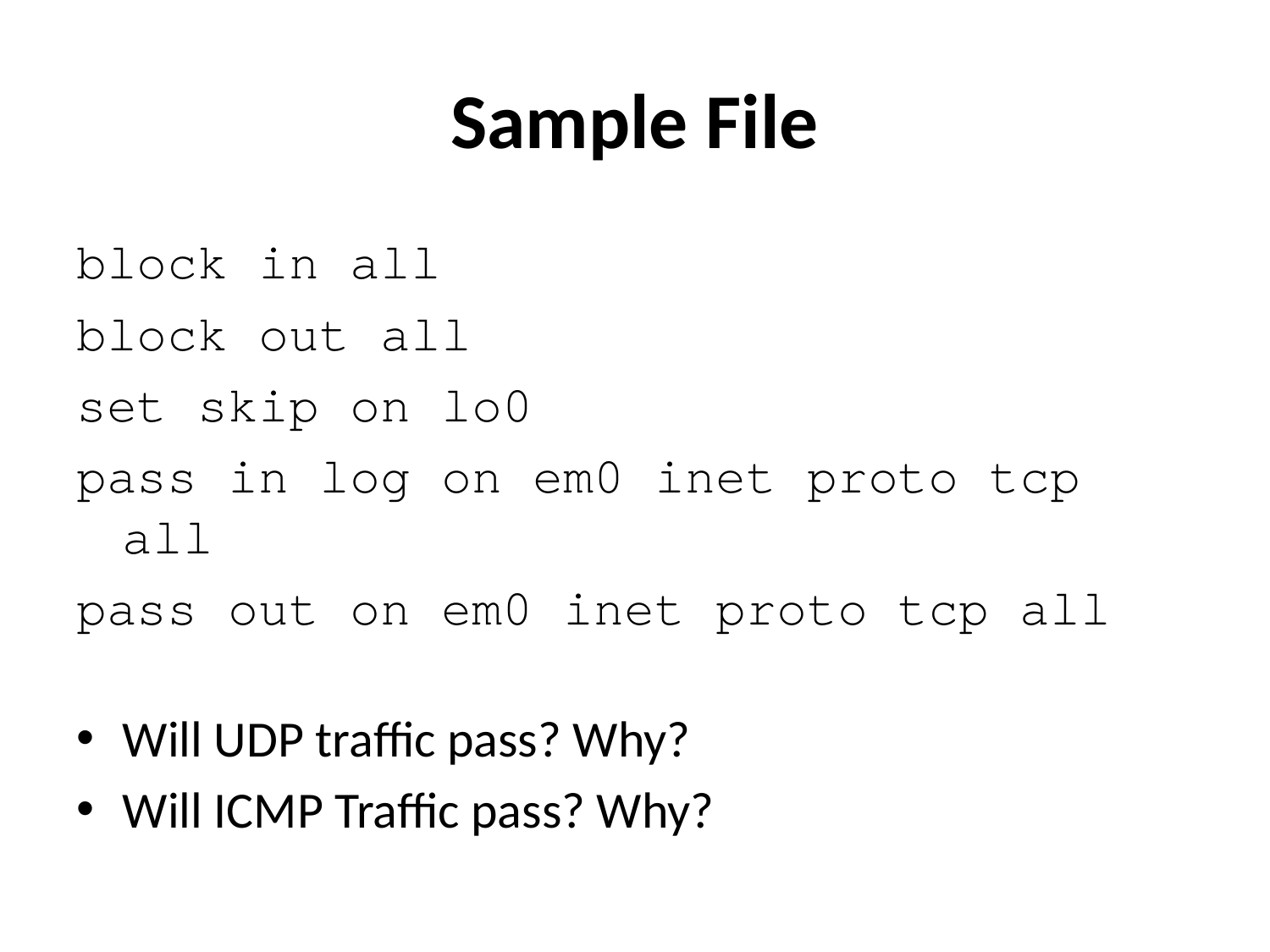

# Sample File
block in all
block out all
set skip on lo0
pass in log on em0 inet proto tcp all
pass out on em0 inet proto tcp all
Will UDP traffic pass? Why?
Will ICMP Traffic pass? Why?